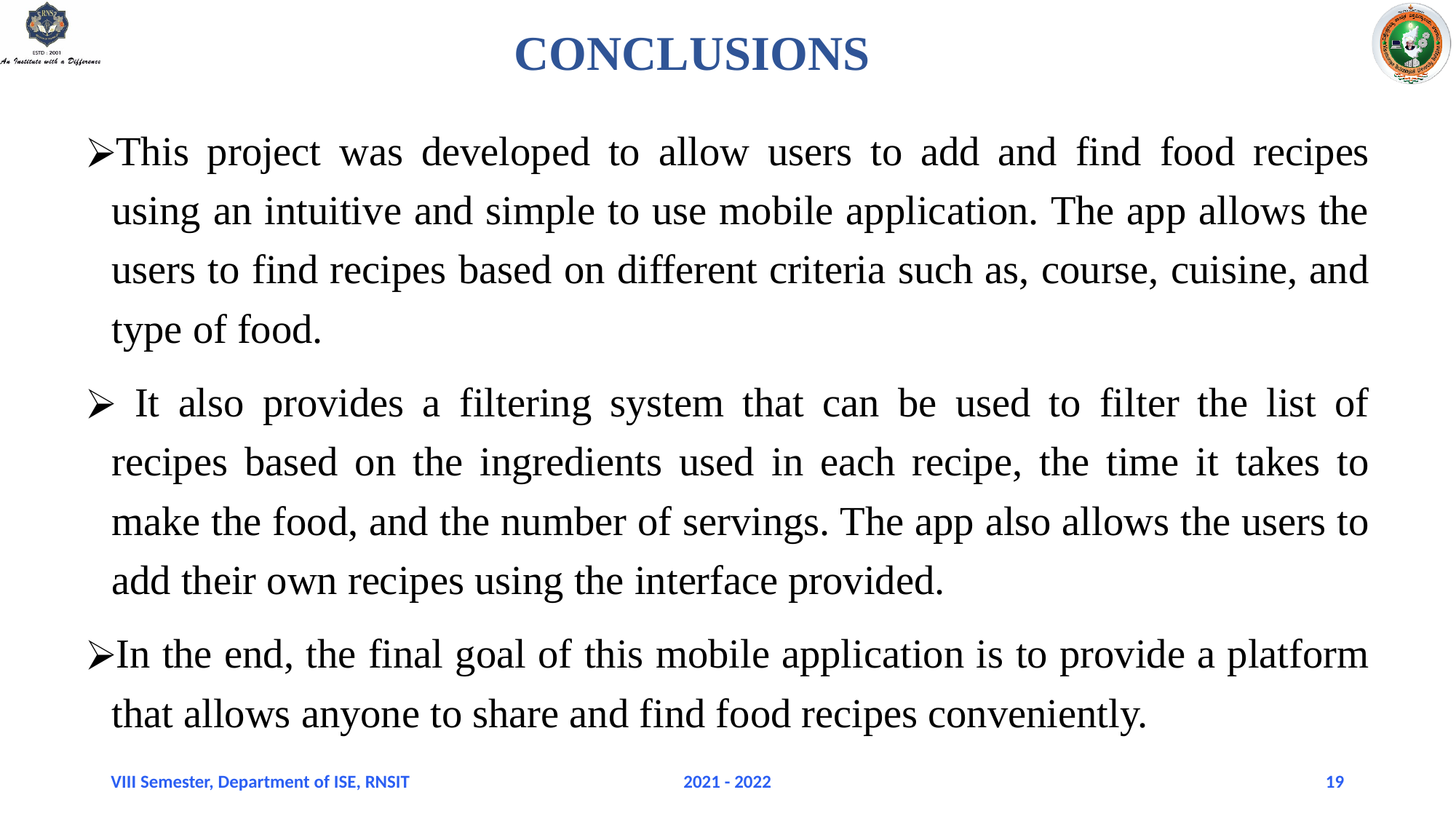

# CONCLUSIONS
This project was developed to allow users to add and find food recipes using an intuitive and simple to use mobile application. The app allows the users to find recipes based on different criteria such as, course, cuisine, and type of food.
 It also provides a filtering system that can be used to filter the list of recipes based on the ingredients used in each recipe, the time it takes to make the food, and the number of servings. The app also allows the users to add their own recipes using the interface provided.
In the end, the final goal of this mobile application is to provide a platform that allows anyone to share and find food recipes conveniently.

VIII Semester, Department of ISE, RNSIT
2021 - 2022
19